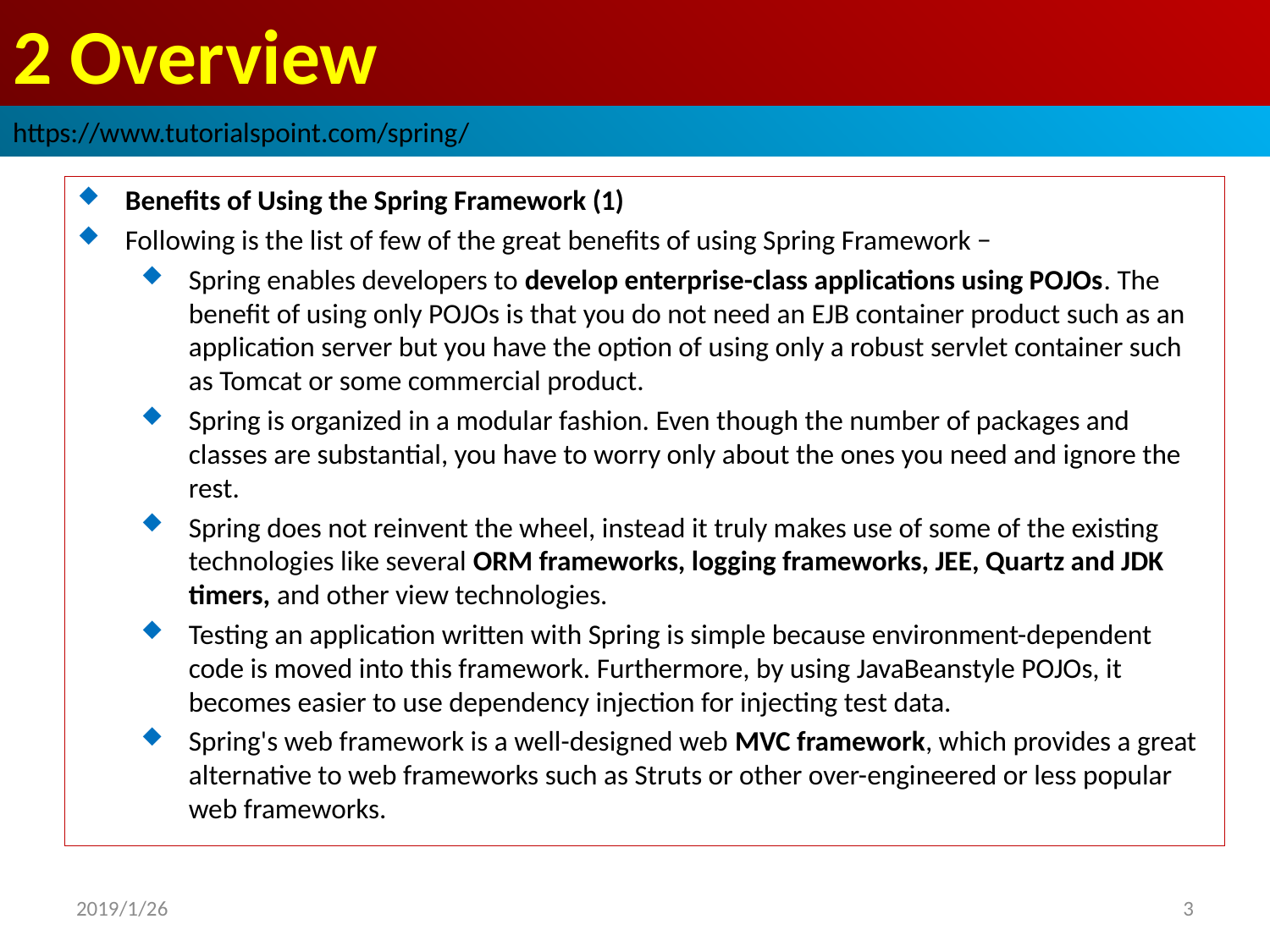

# 2 Overview
https://www.tutorialspoint.com/spring/
Benefits of Using the Spring Framework (1)
Following is the list of few of the great benefits of using Spring Framework −
Spring enables developers to develop enterprise-class applications using POJOs. The benefit of using only POJOs is that you do not need an EJB container product such as an application server but you have the option of using only a robust servlet container such as Tomcat or some commercial product.
Spring is organized in a modular fashion. Even though the number of packages and classes are substantial, you have to worry only about the ones you need and ignore the rest.
Spring does not reinvent the wheel, instead it truly makes use of some of the existing technologies like several ORM frameworks, logging frameworks, JEE, Quartz and JDK timers, and other view technologies.
Testing an application written with Spring is simple because environment-dependent code is moved into this framework. Furthermore, by using JavaBeanstyle POJOs, it becomes easier to use dependency injection for injecting test data.
Spring's web framework is a well-designed web MVC framework, which provides a great alternative to web frameworks such as Struts or other over-engineered or less popular web frameworks.
2019/1/26
3